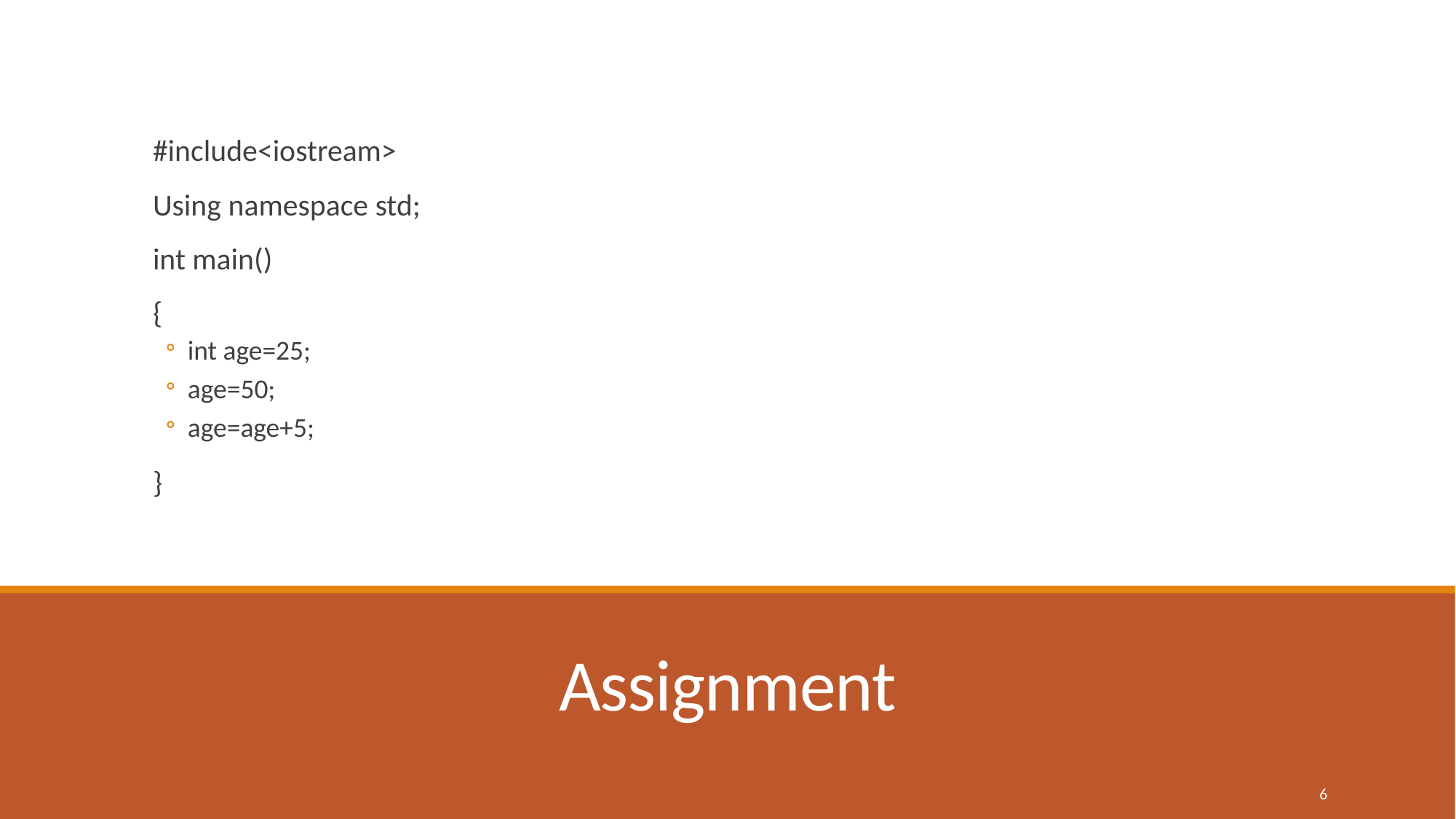

#include<iostream>
Using namespace std;
int main()
{
int age=25;
age=50;
age=age+5;
}

# Assignment
6